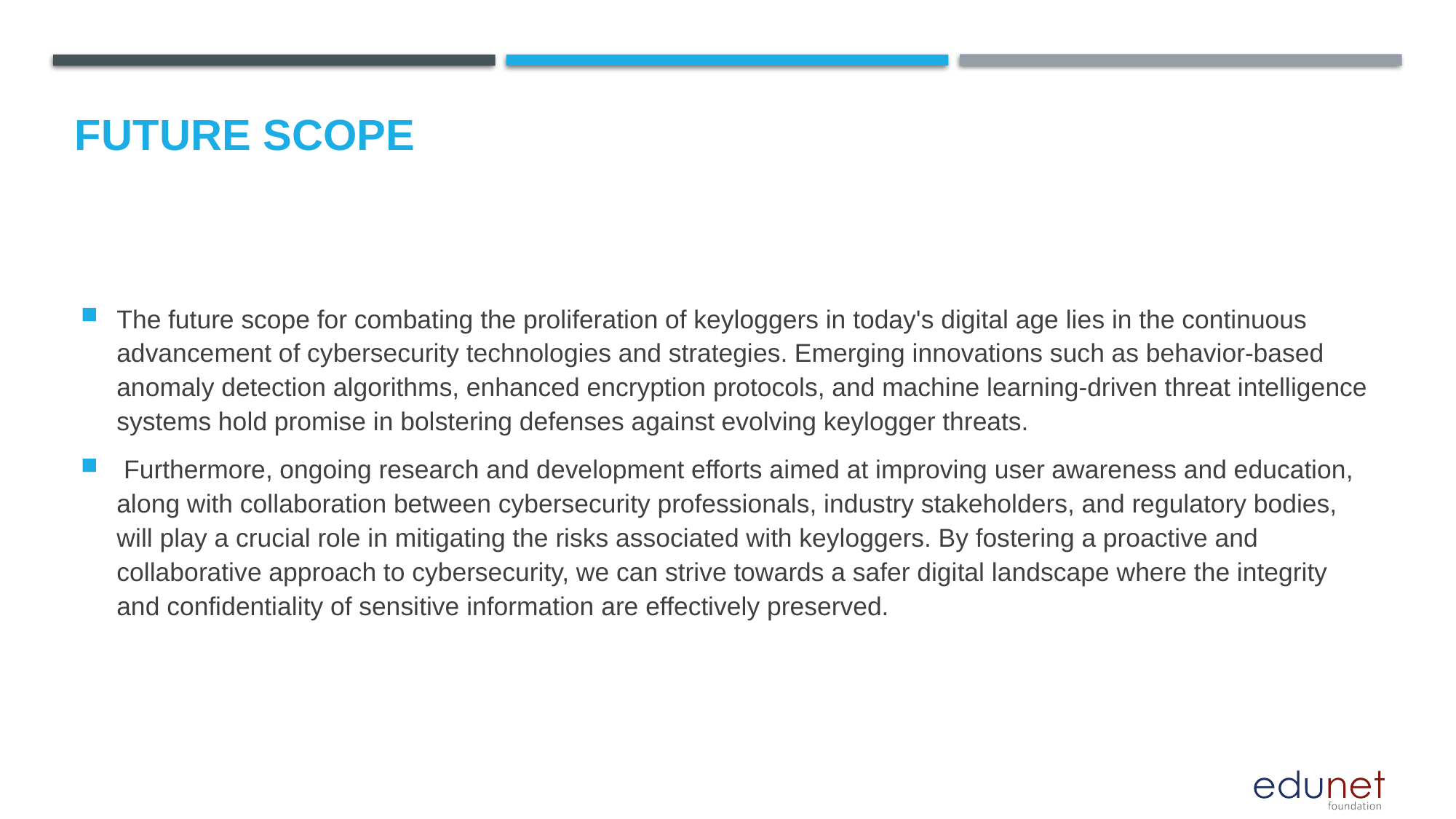

Future scope

The future scope for combating the proliferation of keyloggers in today's digital age lies in the continuous advancement of cybersecurity technologies and strategies. Emerging innovations such as behavior-based anomaly detection algorithms, enhanced encryption protocols, and machine learning-driven threat intelligence systems hold promise in bolstering defenses against evolving keylogger threats.
 Furthermore, ongoing research and development efforts aimed at improving user awareness and education, along with collaboration between cybersecurity professionals, industry stakeholders, and regulatory bodies, will play a crucial role in mitigating the risks associated with keyloggers. By fostering a proactive and collaborative approach to cybersecurity, we can strive towards a safer digital landscape where the integrity and confidentiality of sensitive information are effectively preserved.